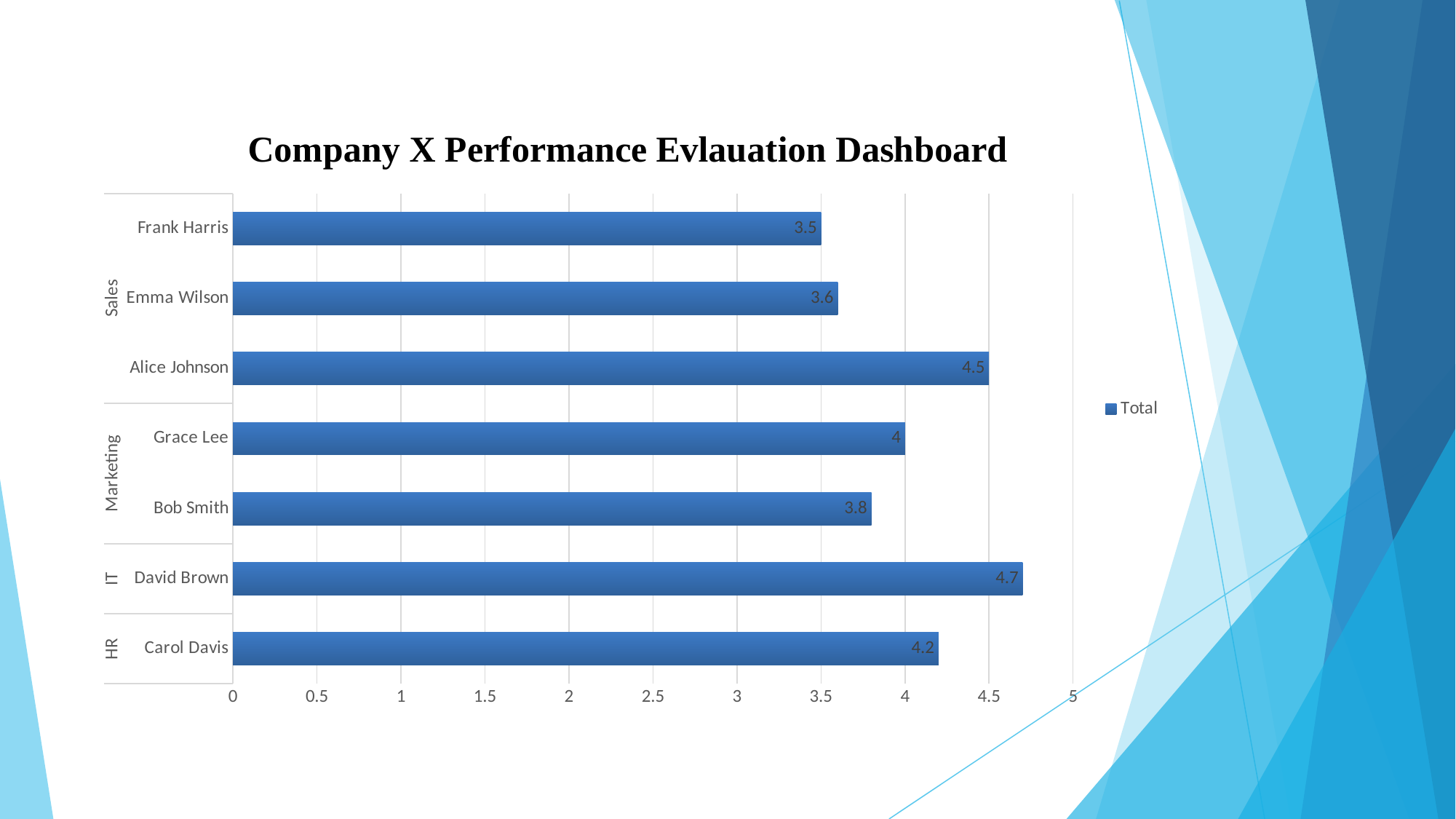

### Chart: Company X Performance Evlauation Dashboard

| Category | Total |
|---|---|
| Carol Davis | 4.2 |
| David Brown | 4.7 |
| Bob Smith | 3.8 |
| Grace Lee | 4.0 |
| Alice Johnson | 4.5 |
| Emma Wilson | 3.6 |
| Frank Harris | 3.5 |